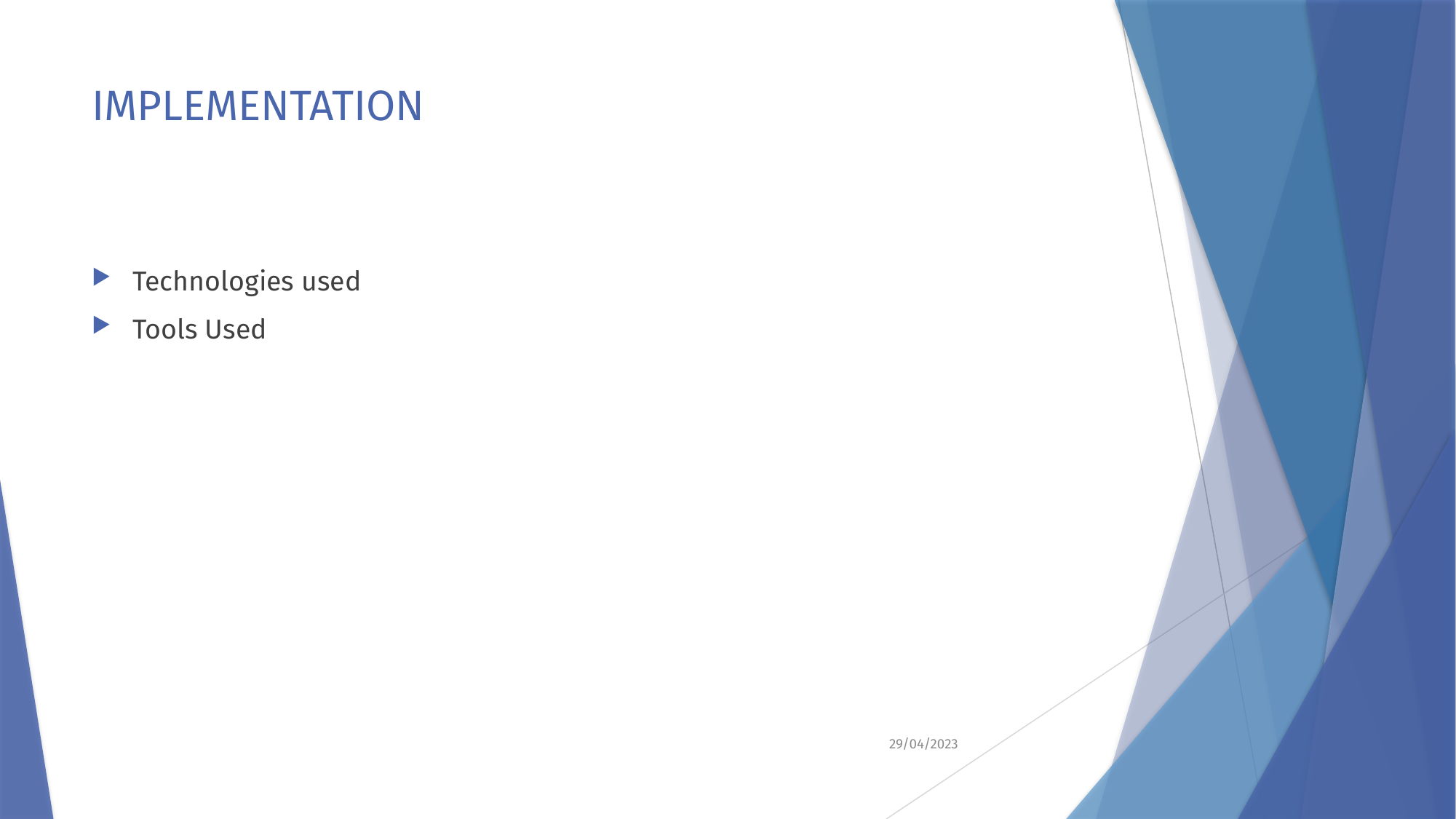

# IMPLEMENTATION
Technologies used
Tools Used
29/04/2023
20